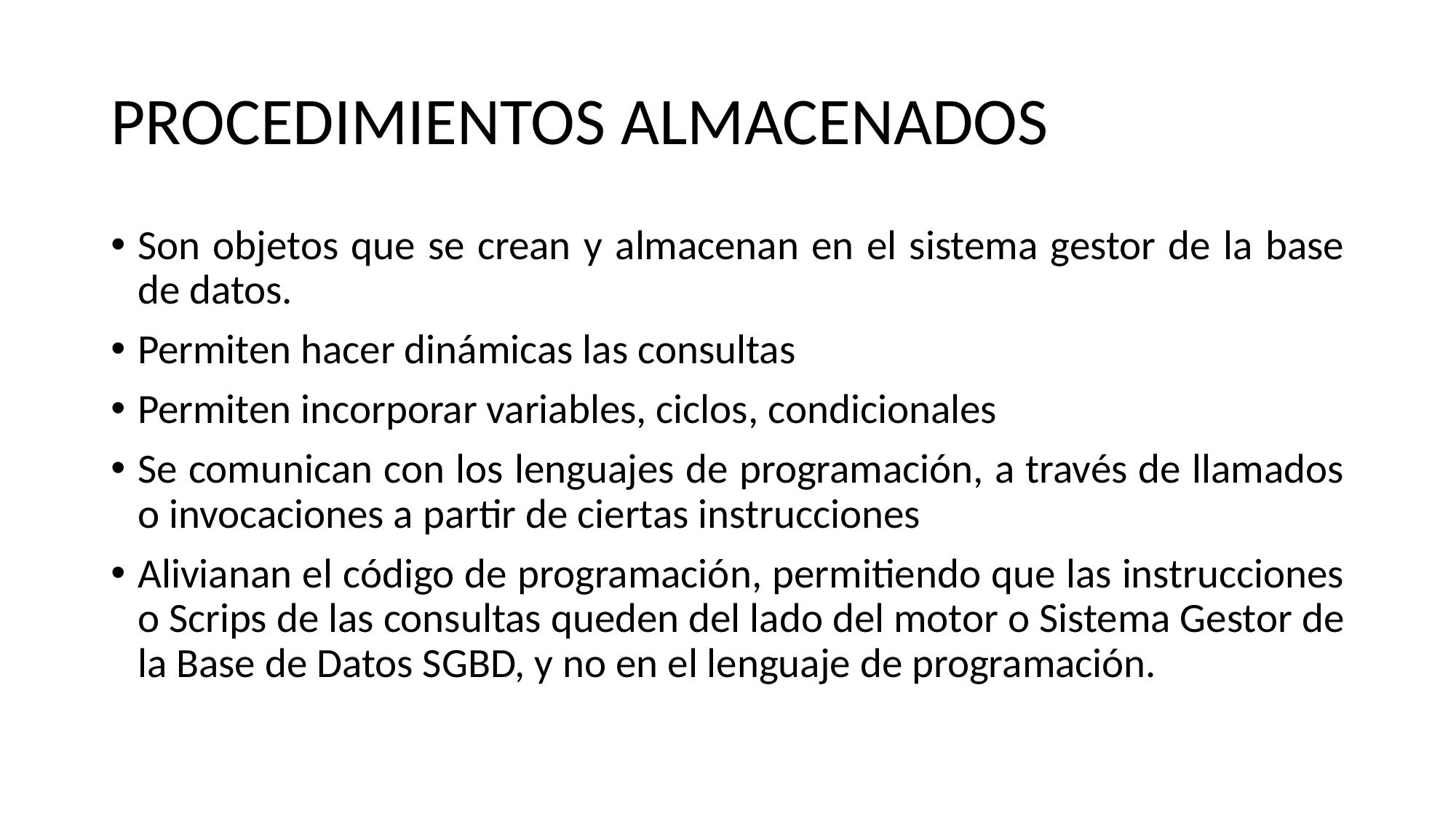

# PROCEDIMIENTOS ALMACENADOS
Son objetos que se crean y almacenan en el sistema gestor de la base de datos.
Permiten hacer dinámicas las consultas
Permiten incorporar variables, ciclos, condicionales
Se comunican con los lenguajes de programación, a través de llamados o invocaciones a partir de ciertas instrucciones
Alivianan el código de programación, permitiendo que las instrucciones o Scrips de las consultas queden del lado del motor o Sistema Gestor de la Base de Datos SGBD, y no en el lenguaje de programación.